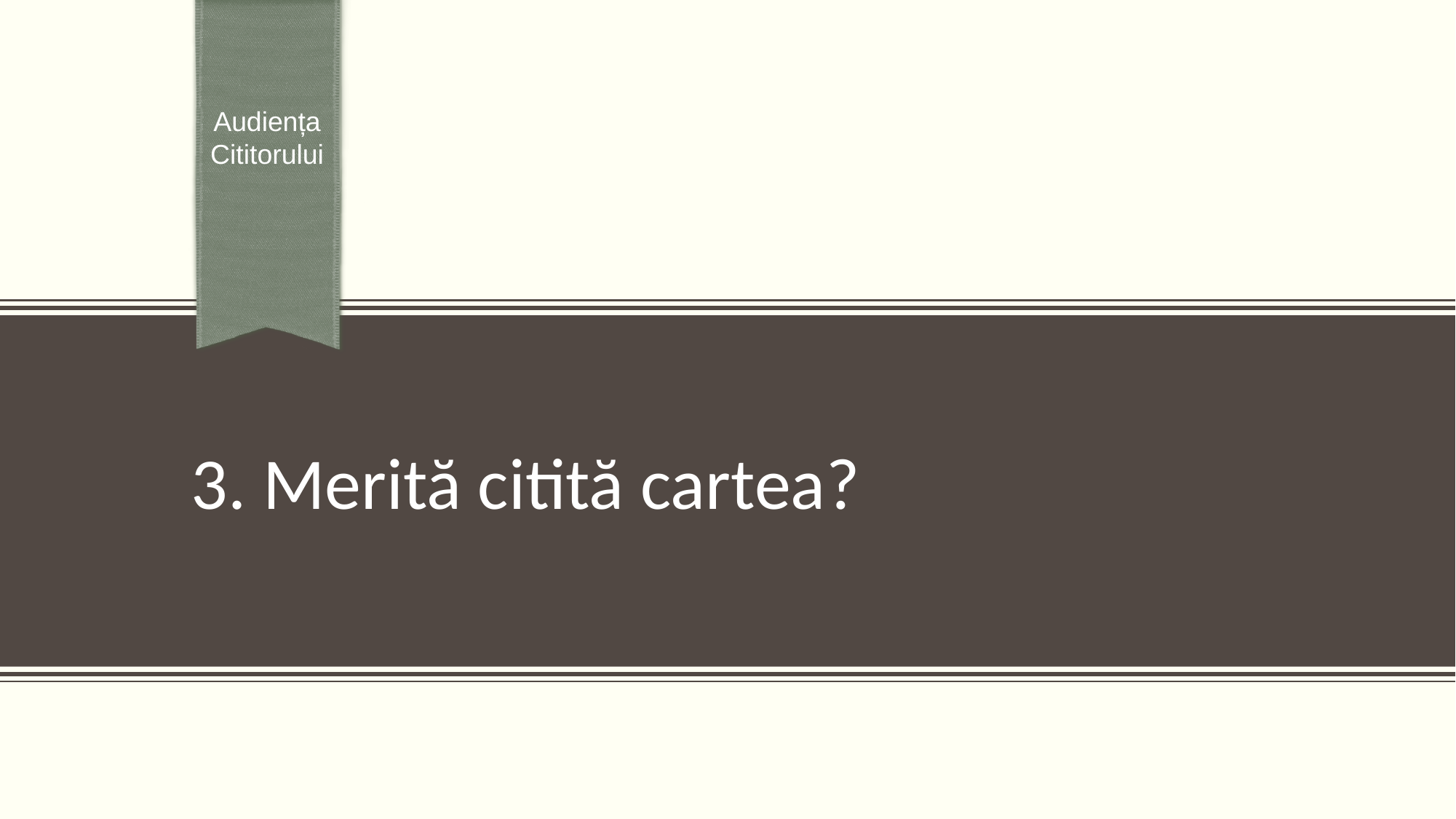

Audiența
Cititorului
# 3. Merită citită cartea?